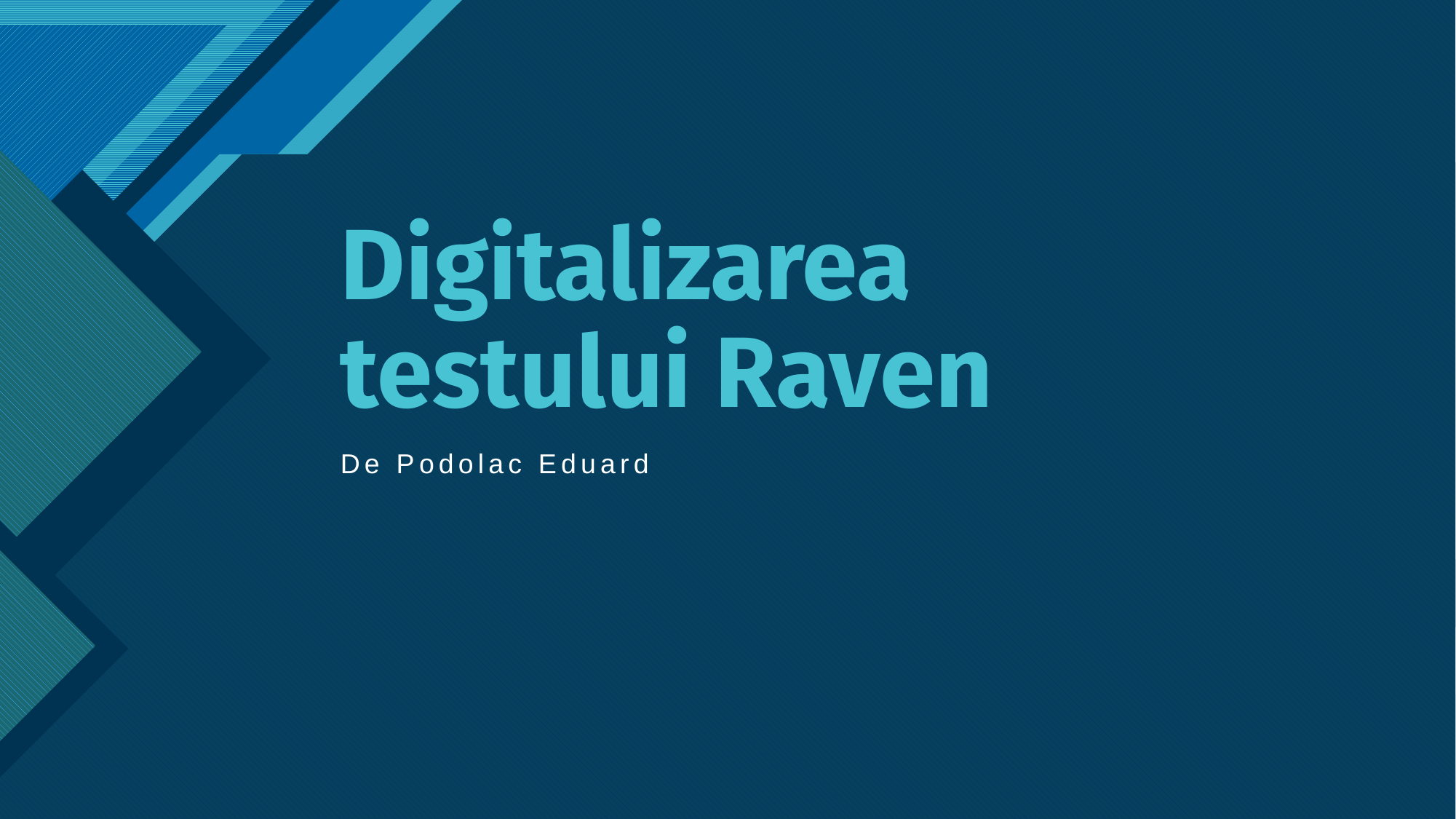

# Digitalizarea testului Raven
De Podolac Eduard